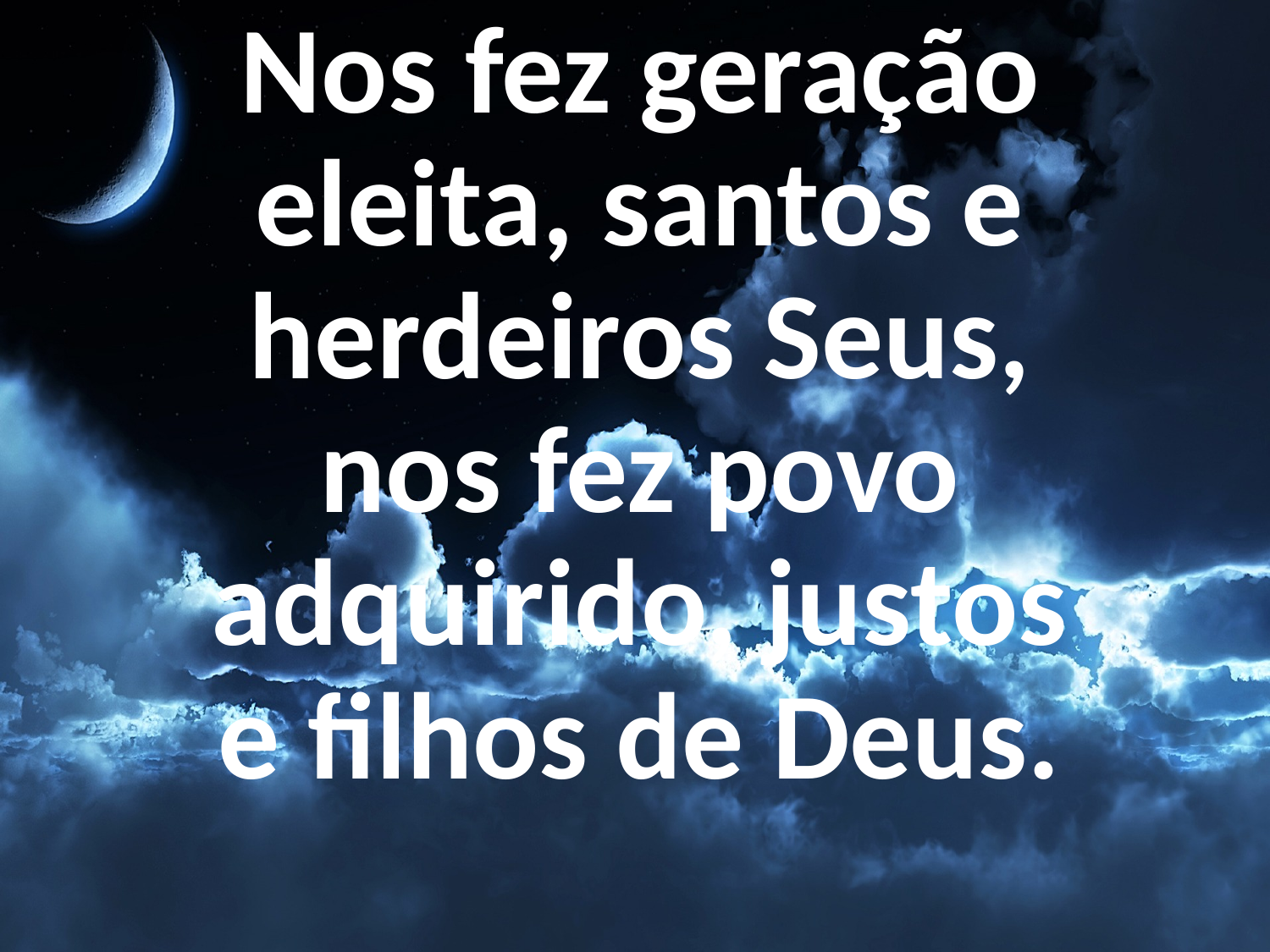

Nos fez geração eleita, santos e herdeiros Seus,
nos fez povo adquirido, justos
e filhos de Deus.